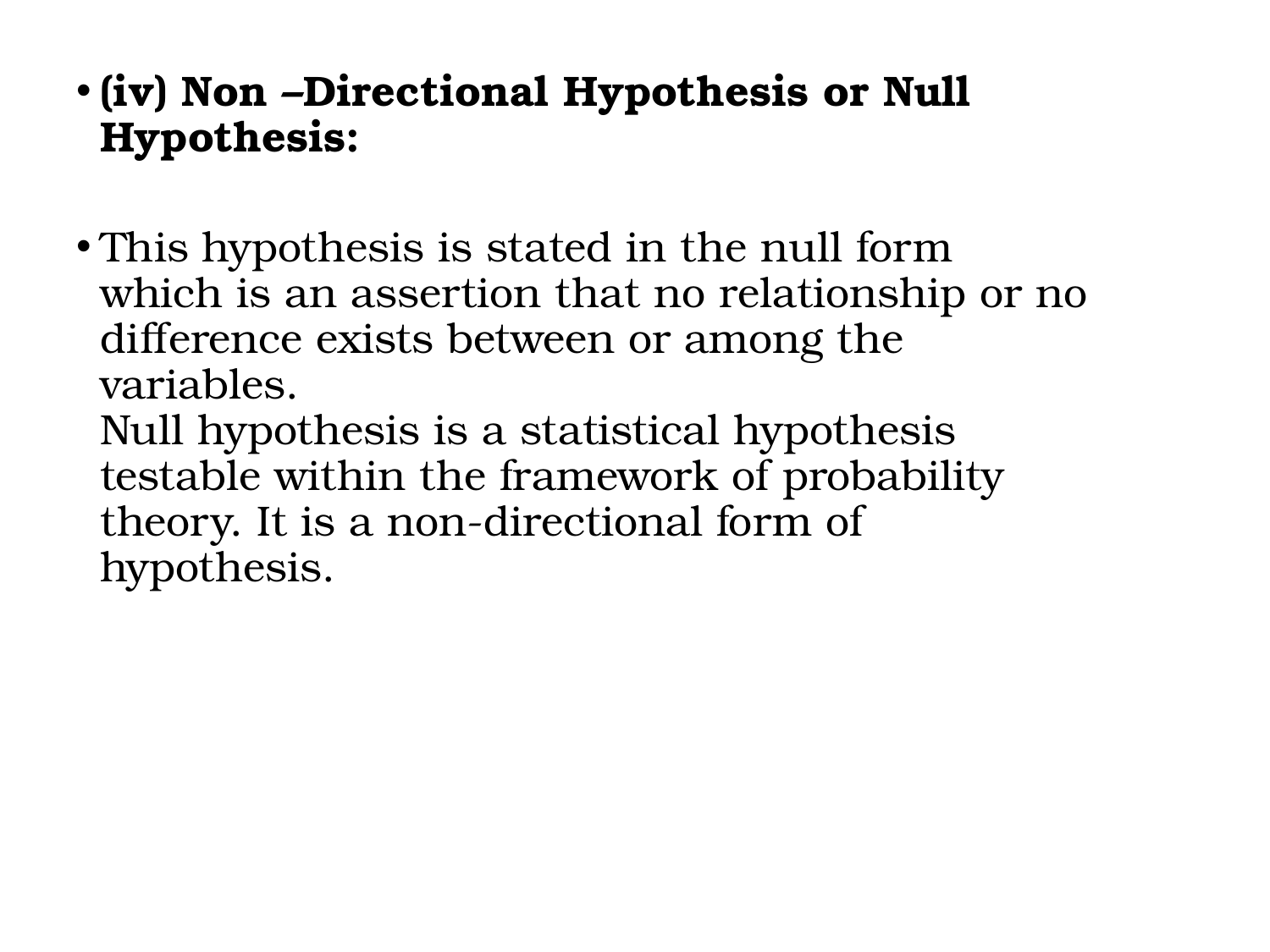

(iv) Non –Directional Hypothesis or Null Hypothesis:
This hypothesis is stated in the null form which is an assertion that no relationship or no difference exists between or among the variables.
Null hypothesis is a statistical hypothesis testable within the framework of probability theory. It is a non-directional form of hypothesis.